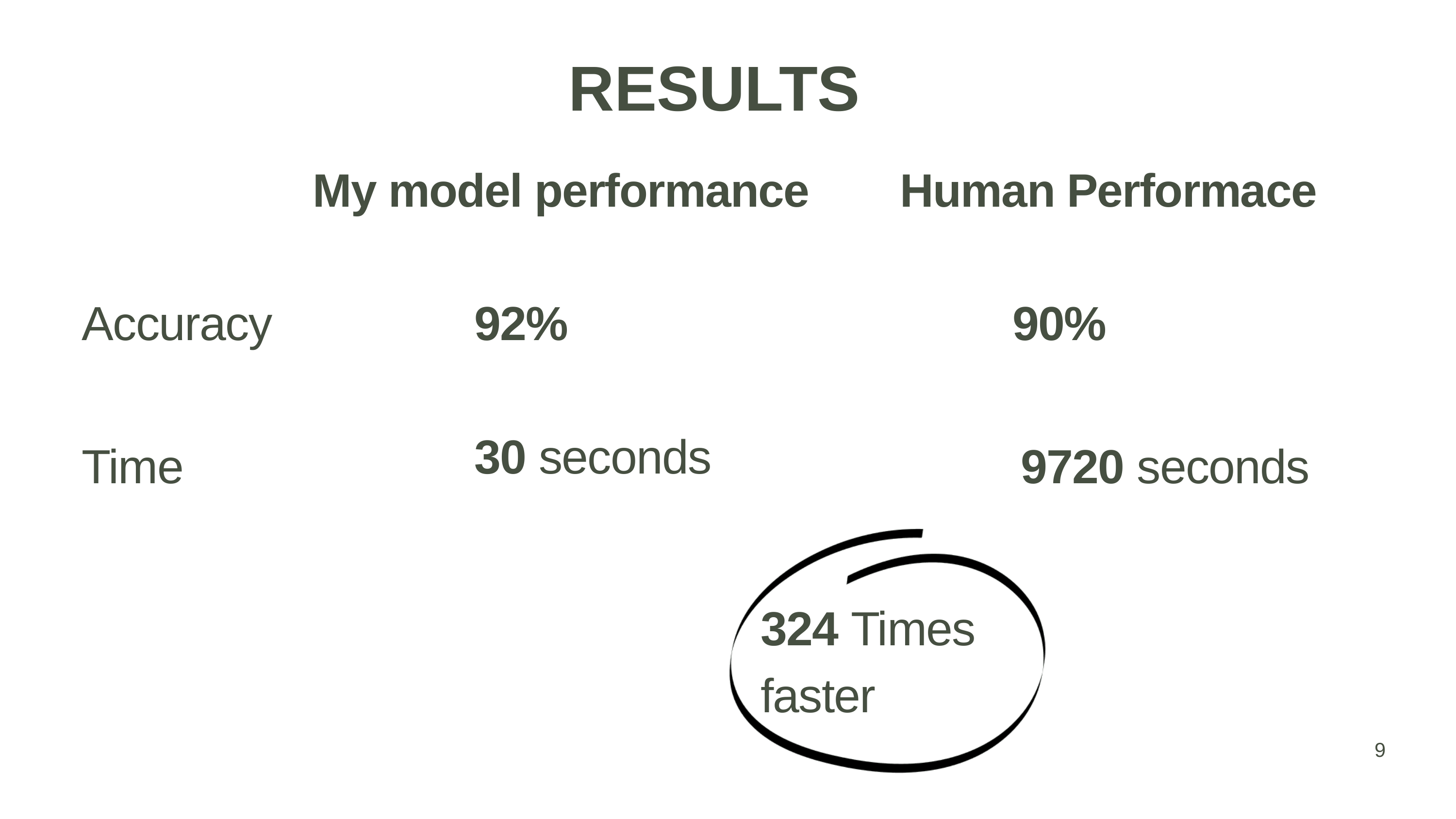

RESULTS
My model performance
Human Performace
Accuracy
92%
90%
30 seconds
Time
 9720 seconds

324 Times faster
9